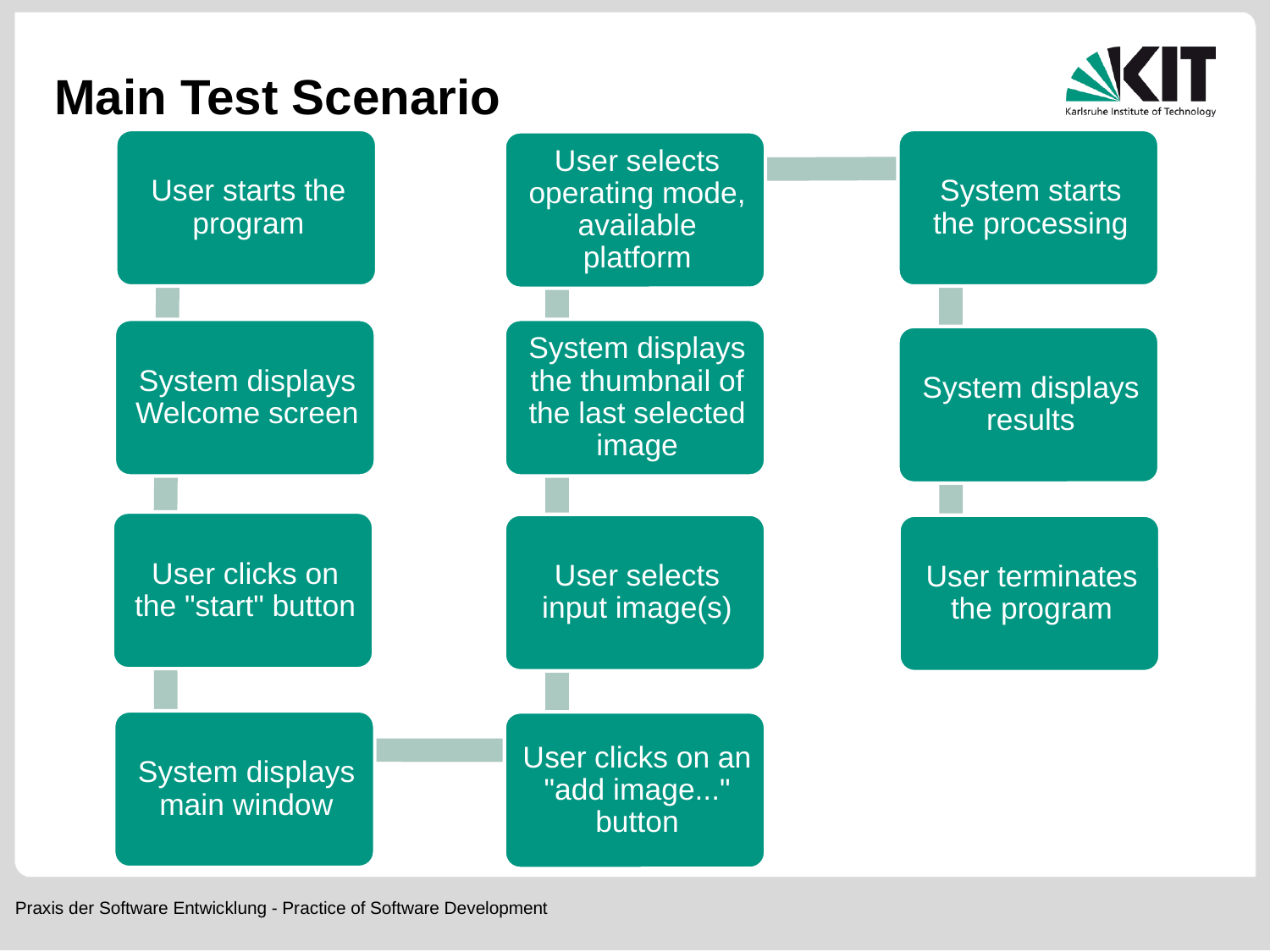

# Main Test Scenario
User starts the program
System displays Welcome screen
User clicks on the "start" button
System displays main window
User clicks on an "add image..." button
User selects input image(s)
System displays the thumbnail of the last selected image
User selects operating mode, available platform
System starts the processing
System displays results
User terminates the program
Praxis der Software Entwicklung - Practice of Software Development